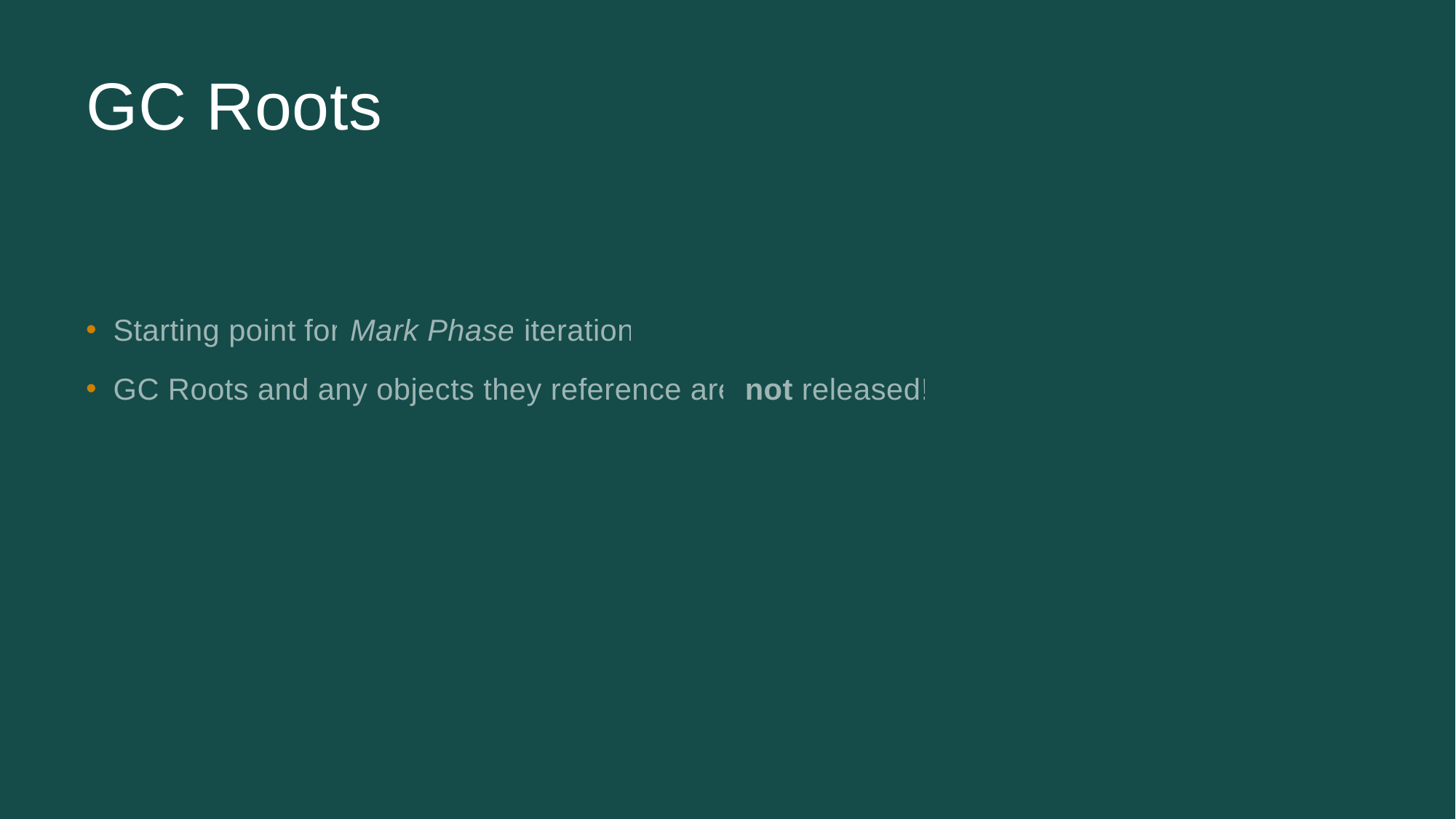

# GC Roots
Starting point for Mark Phase iteration
GC Roots and any objects they reference are not released​!